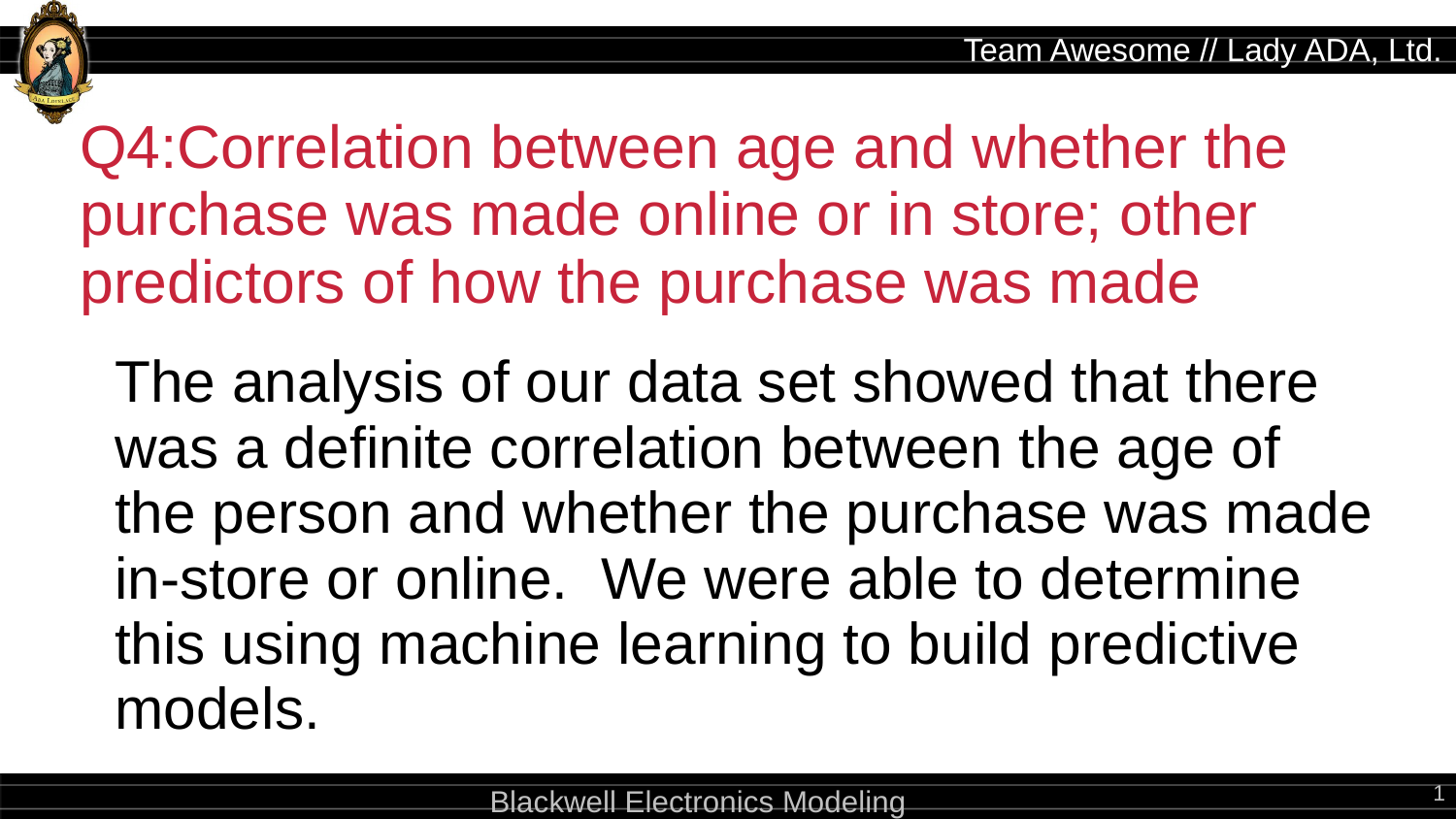

# Q4:Correlation between age and whether the purchase was made online or in store; other predictors of how the purchase was made

The analysis of our data set showed that there was a definite correlation between the age of the person and whether the purchase was made in-store or online.  We were able to determine this using machine learning to build predictive models.